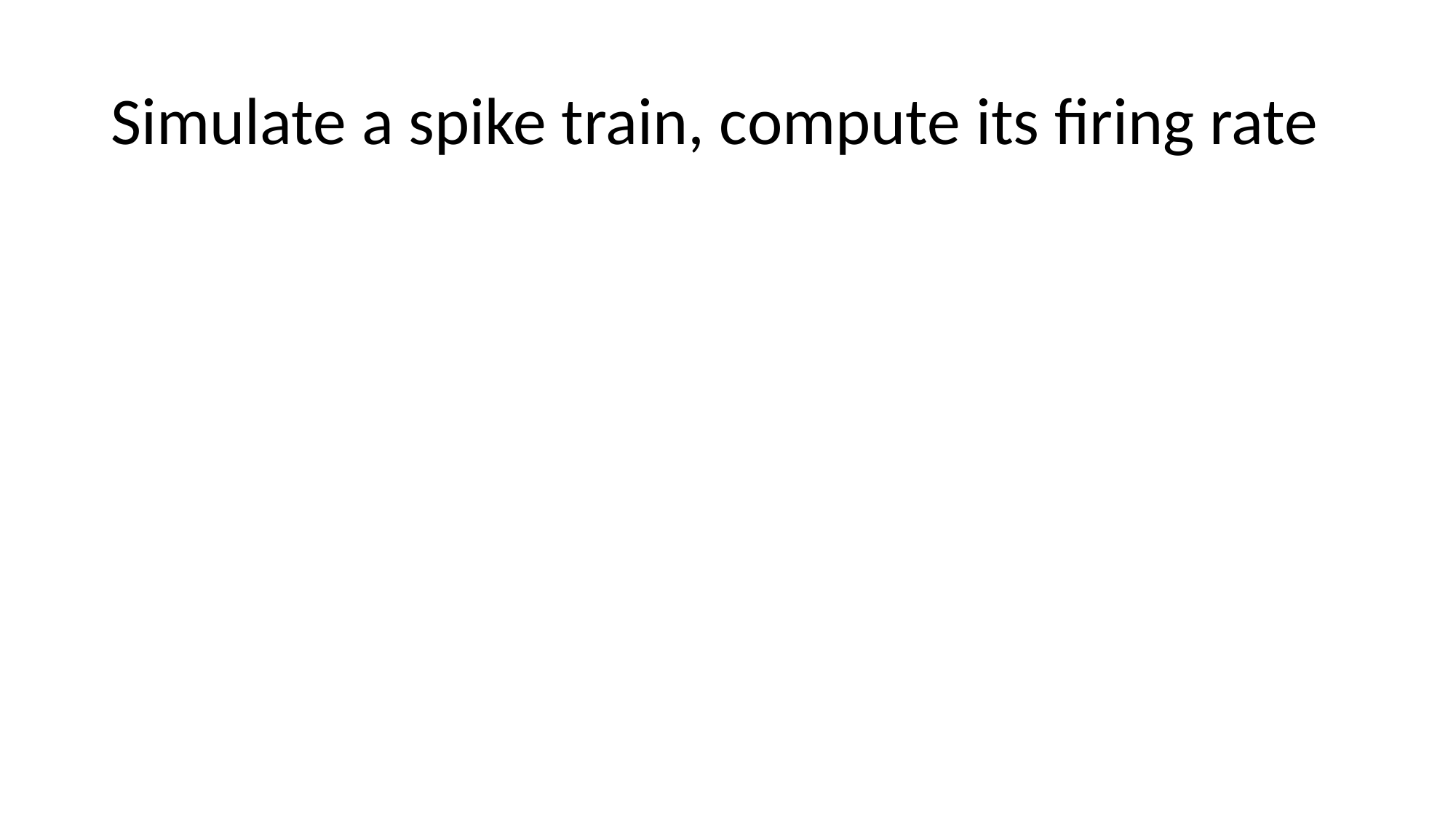

# Simulate a spike train, compute its firing rate